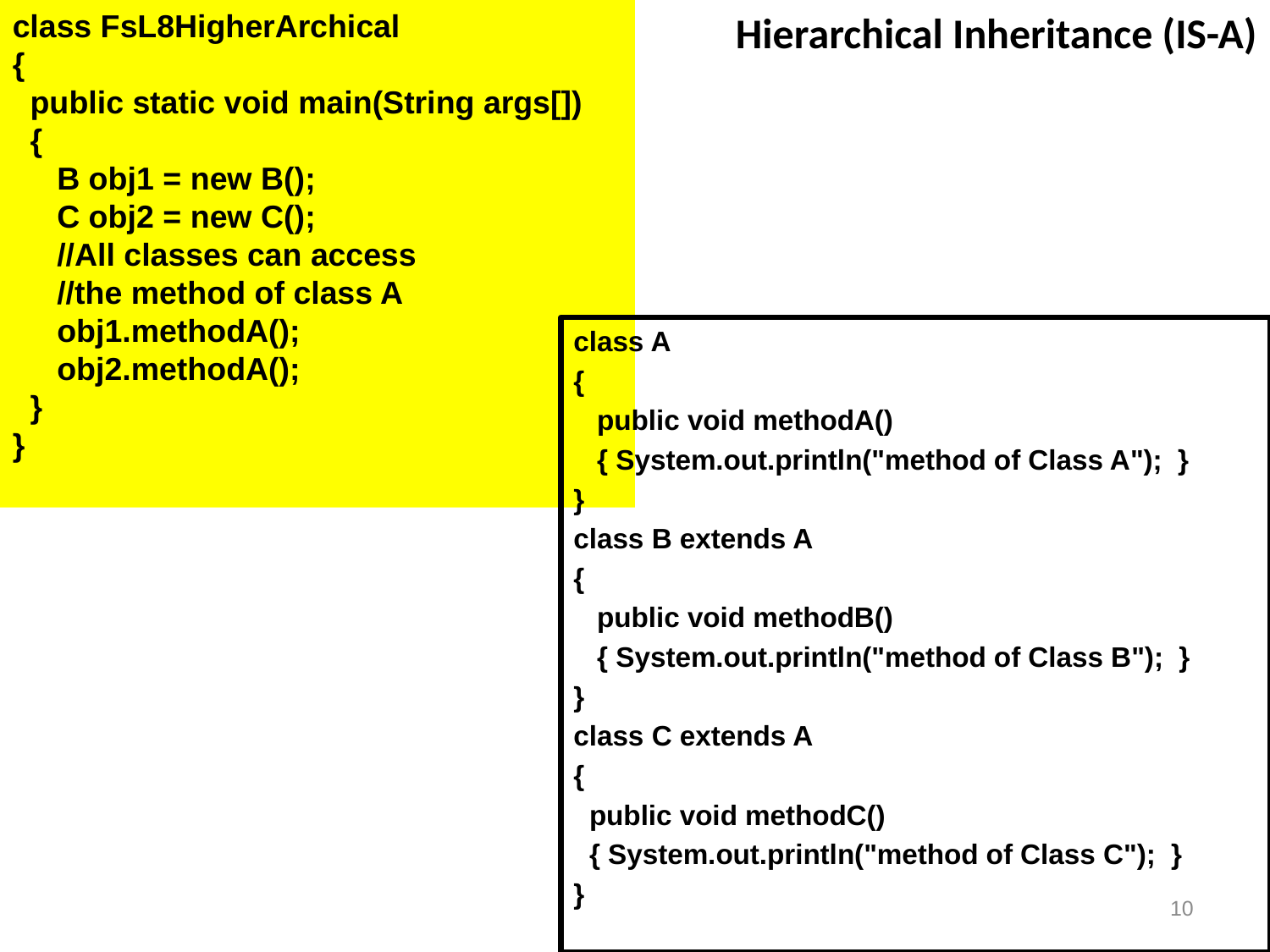

class FsL8HigherArchical
{
  public static void main(String args[])
  {
     B obj1 = new B();
     C obj2 = new C();
     //All classes can access
     //the method of class A
     obj1.methodA();
     obj2.methodA();
  }
}

# Hierarchical Inheritance (IS-A)
class A
{
   public void methodA()
   { System.out.println("method of Class A");  }
}
class B extends A
{
   public void methodB()
   { System.out.println("method of Class B");  }
}
class C extends A
{
  public void methodC()
  { System.out.println("method of Class C");  }
}
10